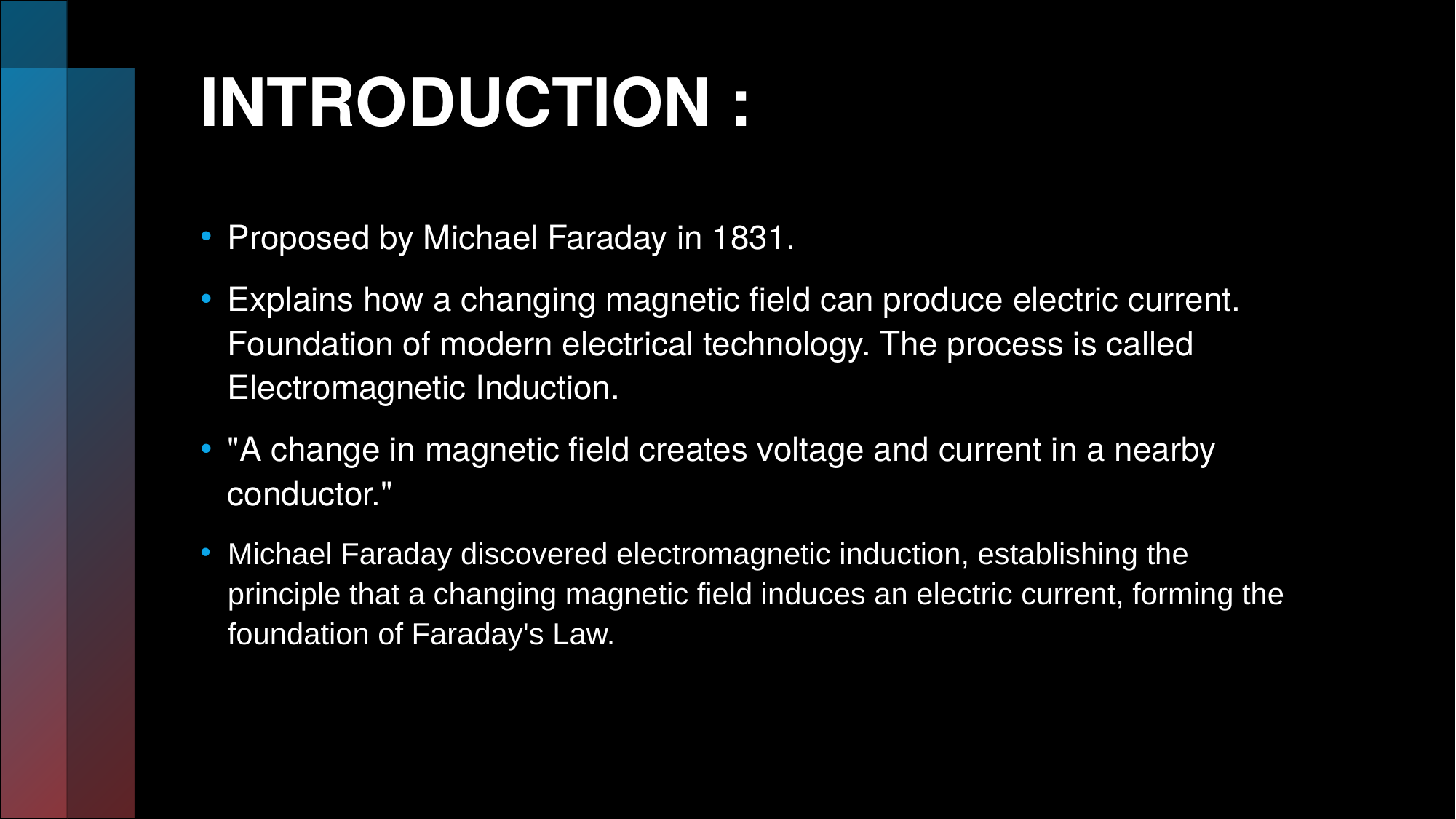

# INTRODUCTION :
Proposed by Michael Faraday in 1831.
Explains how a changing magnetic field can produce electric current. Foundation of modern electrical technology. The process is called Electromagnetic Induction.
"A change in magnetic field creates voltage and current in a nearby conductor."
Michael Faraday discovered electromagnetic induction, establishing the principle that a changing magnetic field induces an electric current, forming the foundation of Faraday's Law.